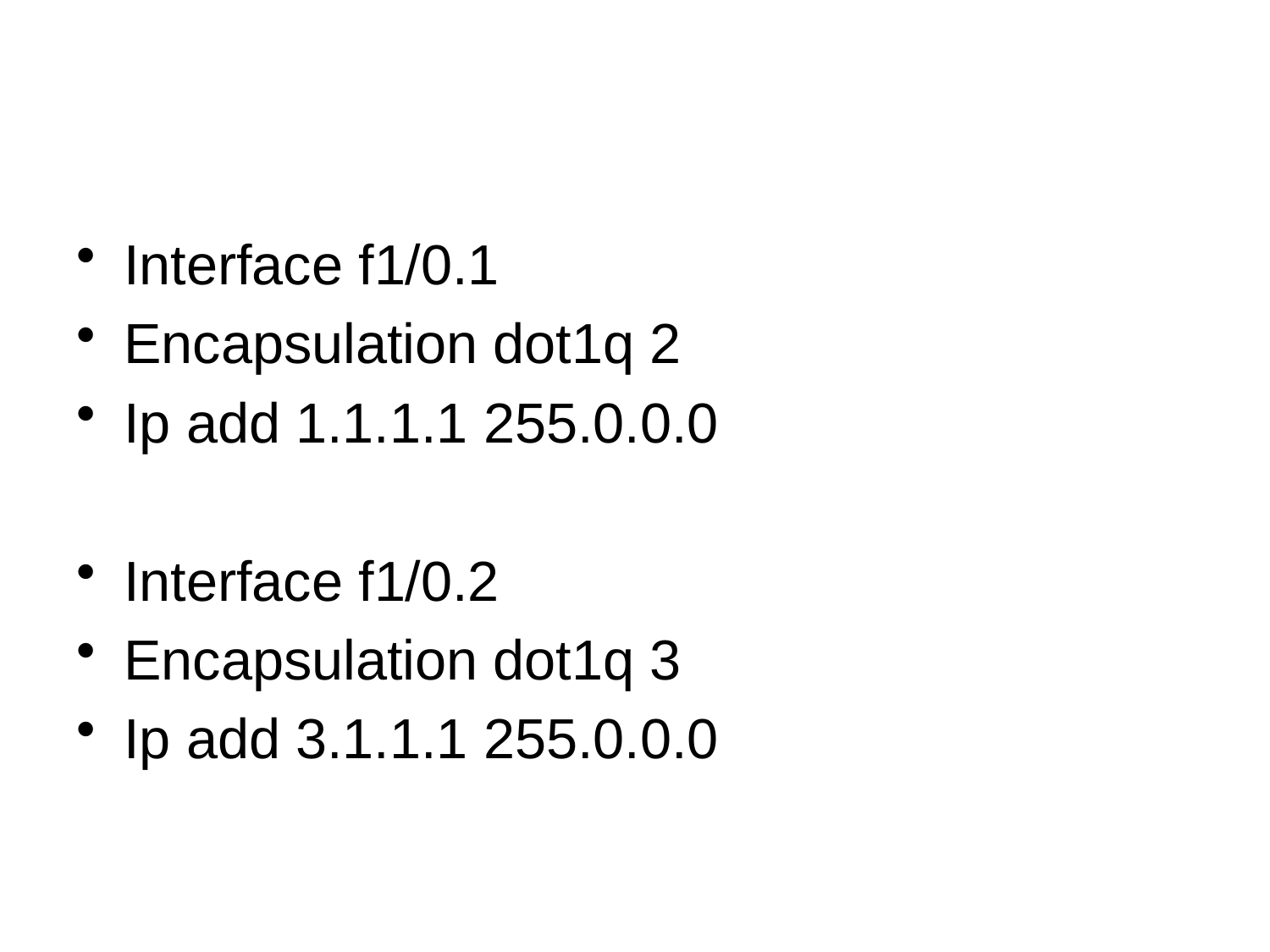

#
Interface f1/0.1
Encapsulation dot1q 2
Ip add 1.1.1.1 255.0.0.0

Interface f1/0.2
Encapsulation dot1q 3
Ip add 3.1.1.1 255.0.0.0